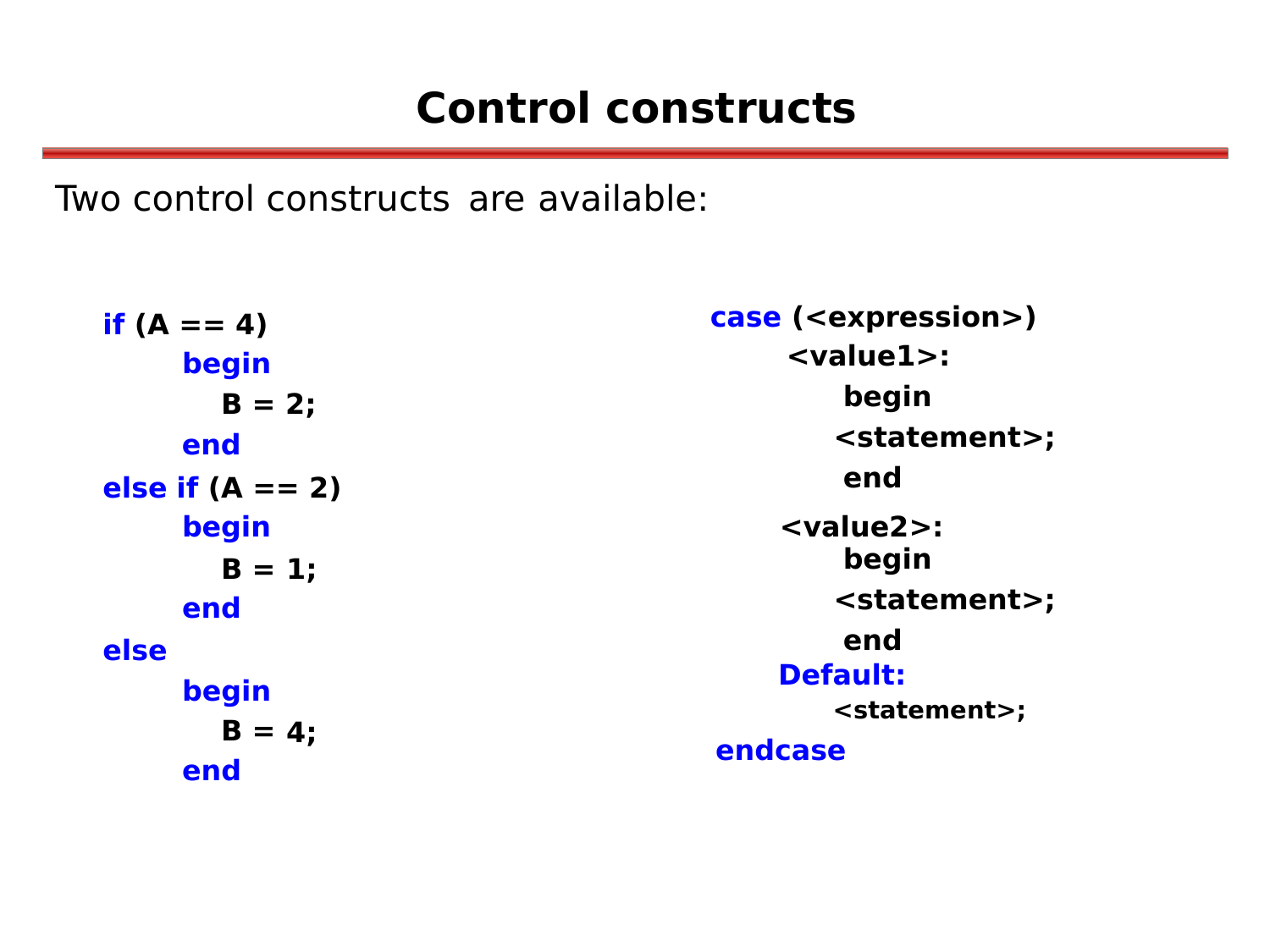

Control constructs

Two control constructs
are
available:
case (<expression>)
<value1>:
begin
<statement>;
end

begin
<statement>;
end

         <statement>;
endcase
if (A == 4)
begin
B = 2;
end
else
if (A == 2)
begin
<value2>:
B =
end
1;
else
Default:
begin
B =
end
4;